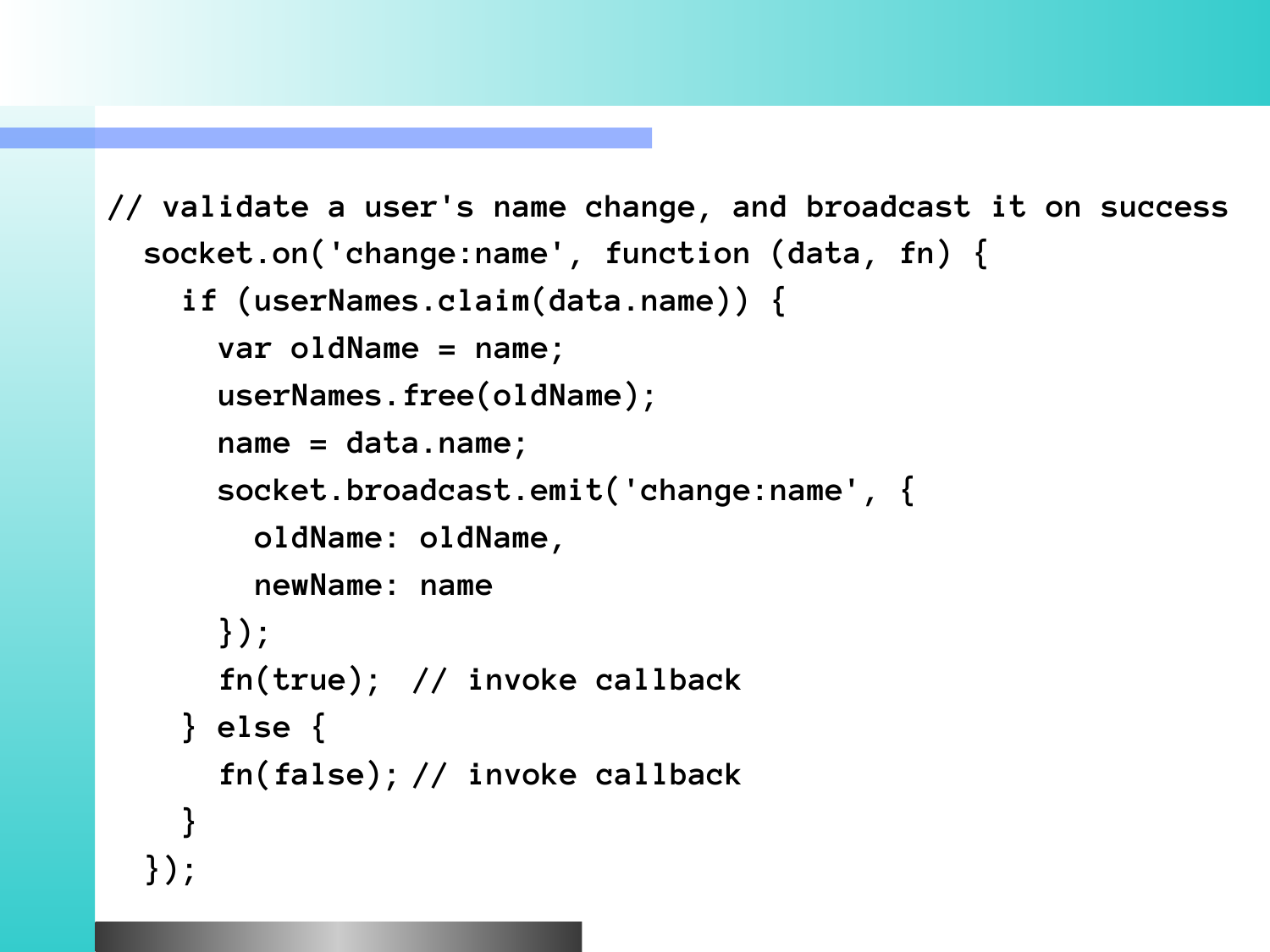

#
// validate a user's name change, and broadcast it on success
  socket.on('change:name', function (data, fn) {
    if (userNames.claim(data.name)) {
      var oldName = name;
      userNames.free(oldName);
      name = data.name;
      socket.broadcast.emit('change:name', {
        oldName: oldName,
        newName: name
      });
      fn(true);	// invoke callback
    } else {
      fn(false);	// invoke callback
    }
  });